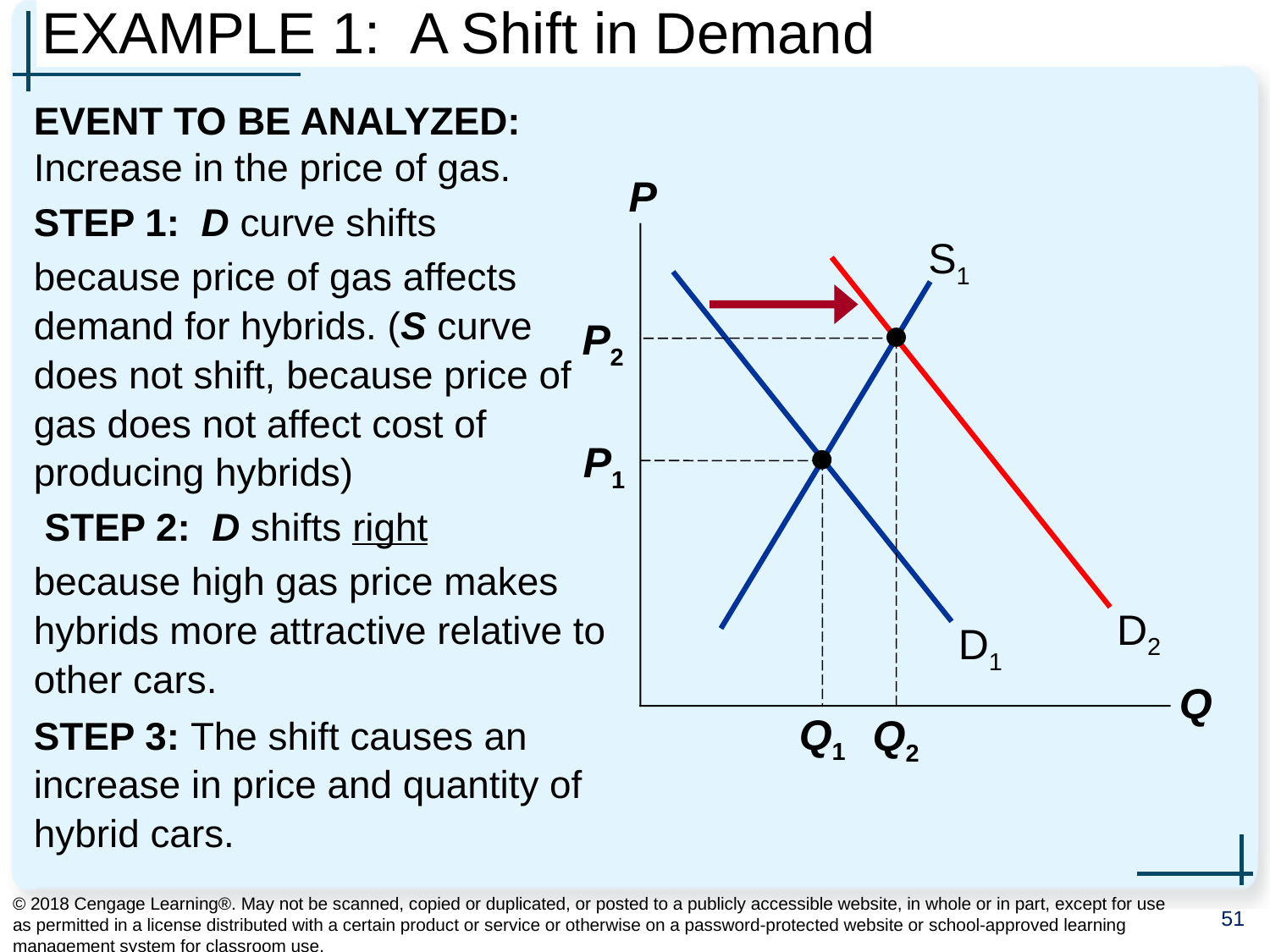

# EXAMPLE 1:  A Shift in Demand
EVENT TO BE ANALYZED:
Increase in the price of gas.
STEP 1:  D curve shifts
because price of gas affects demand for hybrids. (S curve does not shift, because price of gas does not affect cost of producing hybrids)
 STEP 2:  D shifts right
because high gas price makes hybrids more attractive relative to other cars.
STEP 3: The shift causes an increase in price and quantity of hybrid cars.

P

Q
S1

D2

D1

P2

Q2
P1

Q1
© 2018 Cengage Learning®. May not be scanned, copied or duplicated, or posted to a publicly accessible website, in whole or in part, except for use as permitted in a license distributed with a certain product or service or otherwise on a password-protected website or school-approved learning management system for classroom use.
51